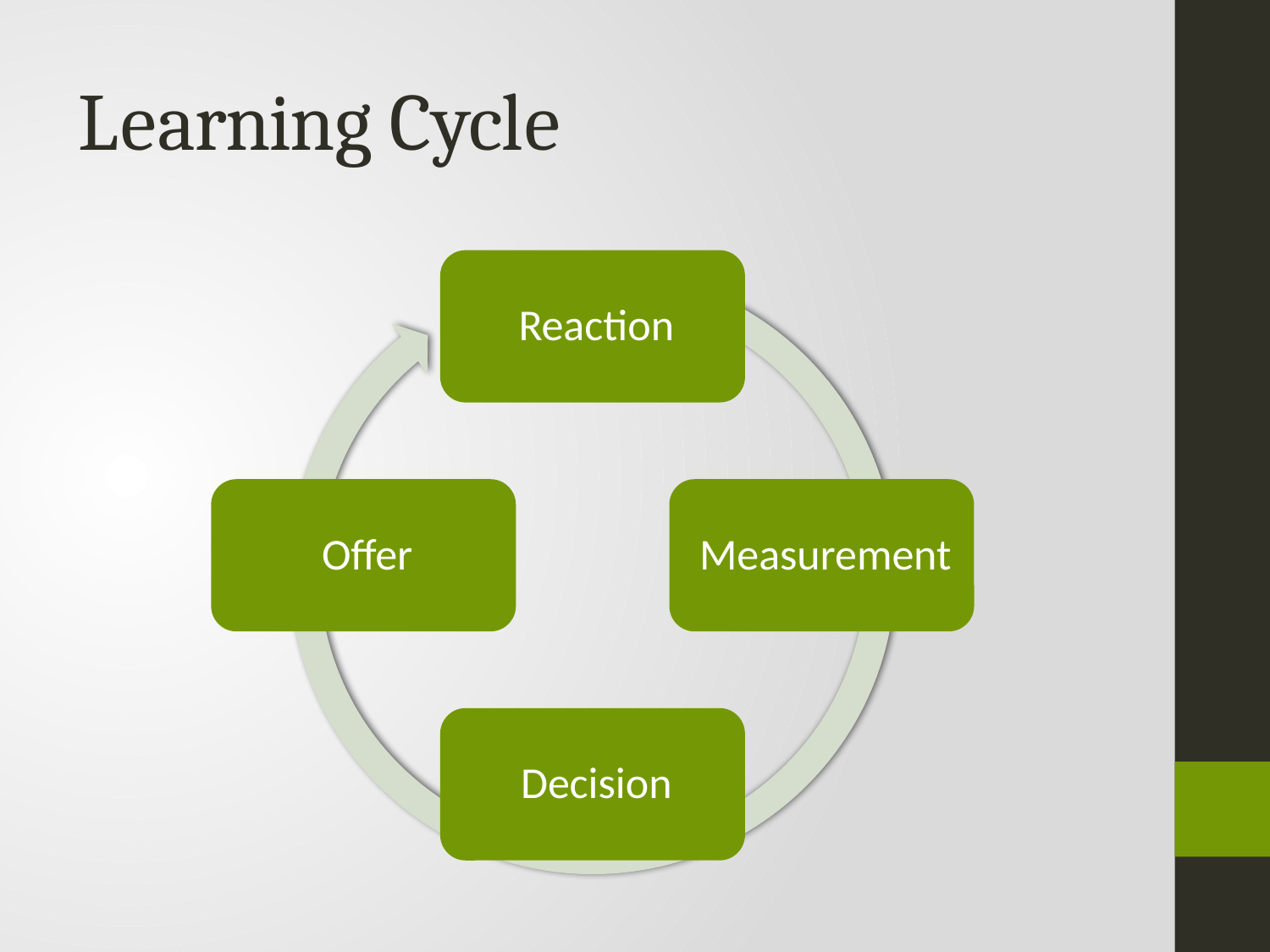

# Learning Cycle
Reaction
Measurement
Decision
Offer